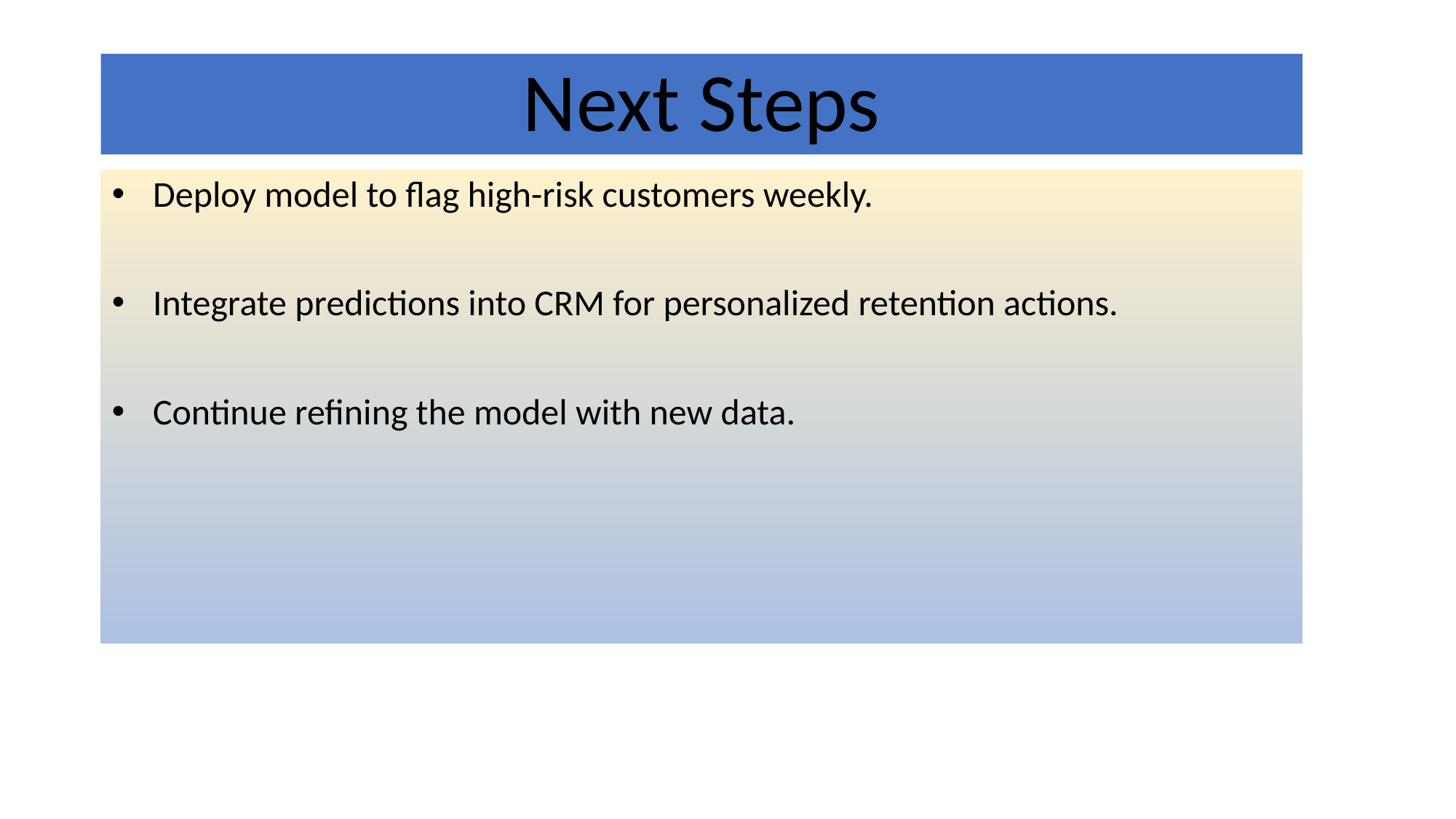

# Next Steps
Deploy model to flag high-risk customers weekly.

Integrate predictions into CRM for personalized retention actions.

Continue refining the model with new data.